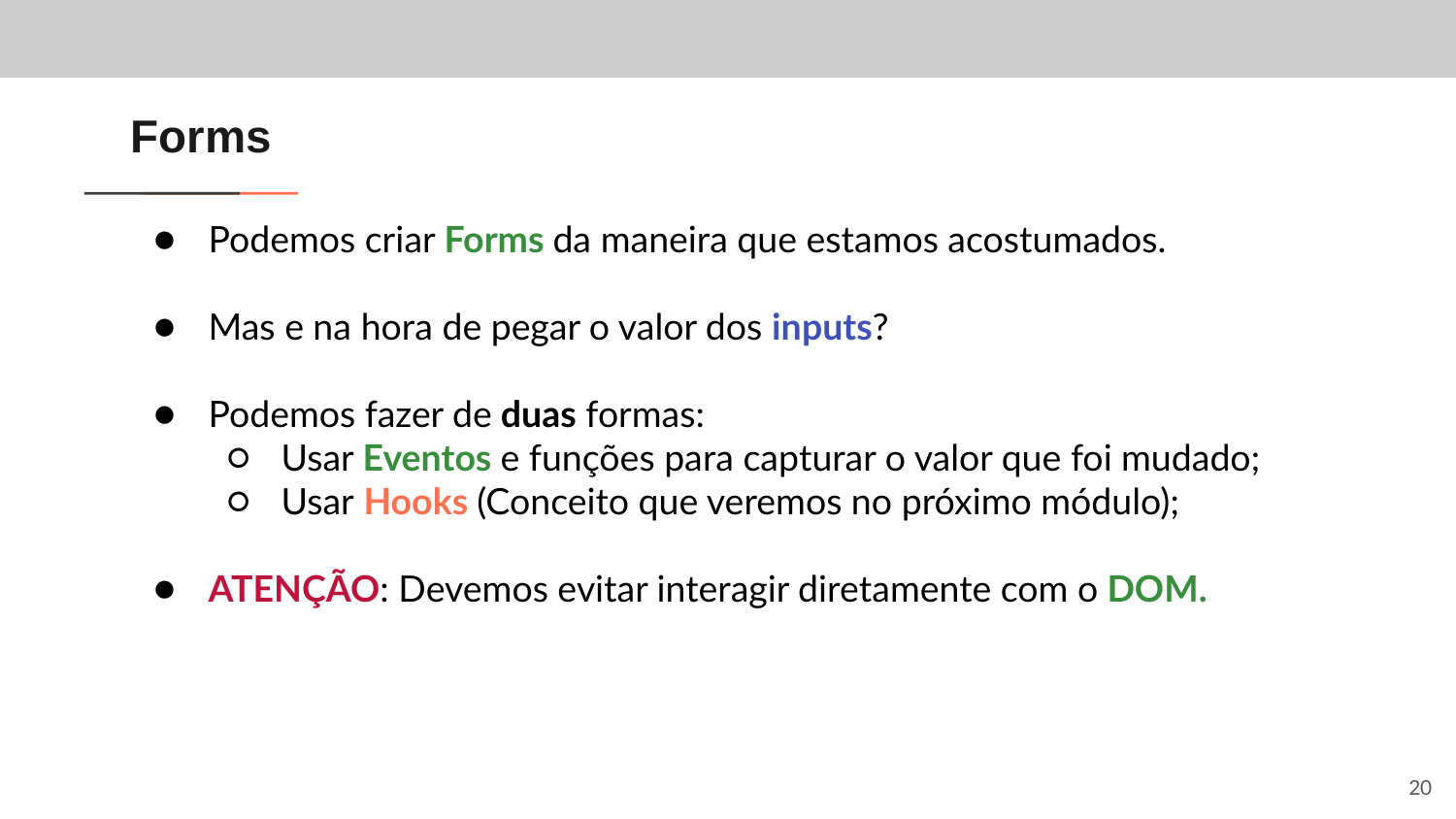

# Forms

Podemos criar Forms da maneira que estamos acostumados.

Mas e na hora de pegar o valor dos inputs?

Podemos fazer de duas formas:
Usar Eventos e funções para capturar o valor que foi mudado;
Usar Hooks (Conceito que veremos no próximo módulo);

ATENÇÃO: Devemos evitar interagir diretamente com o DOM.

20